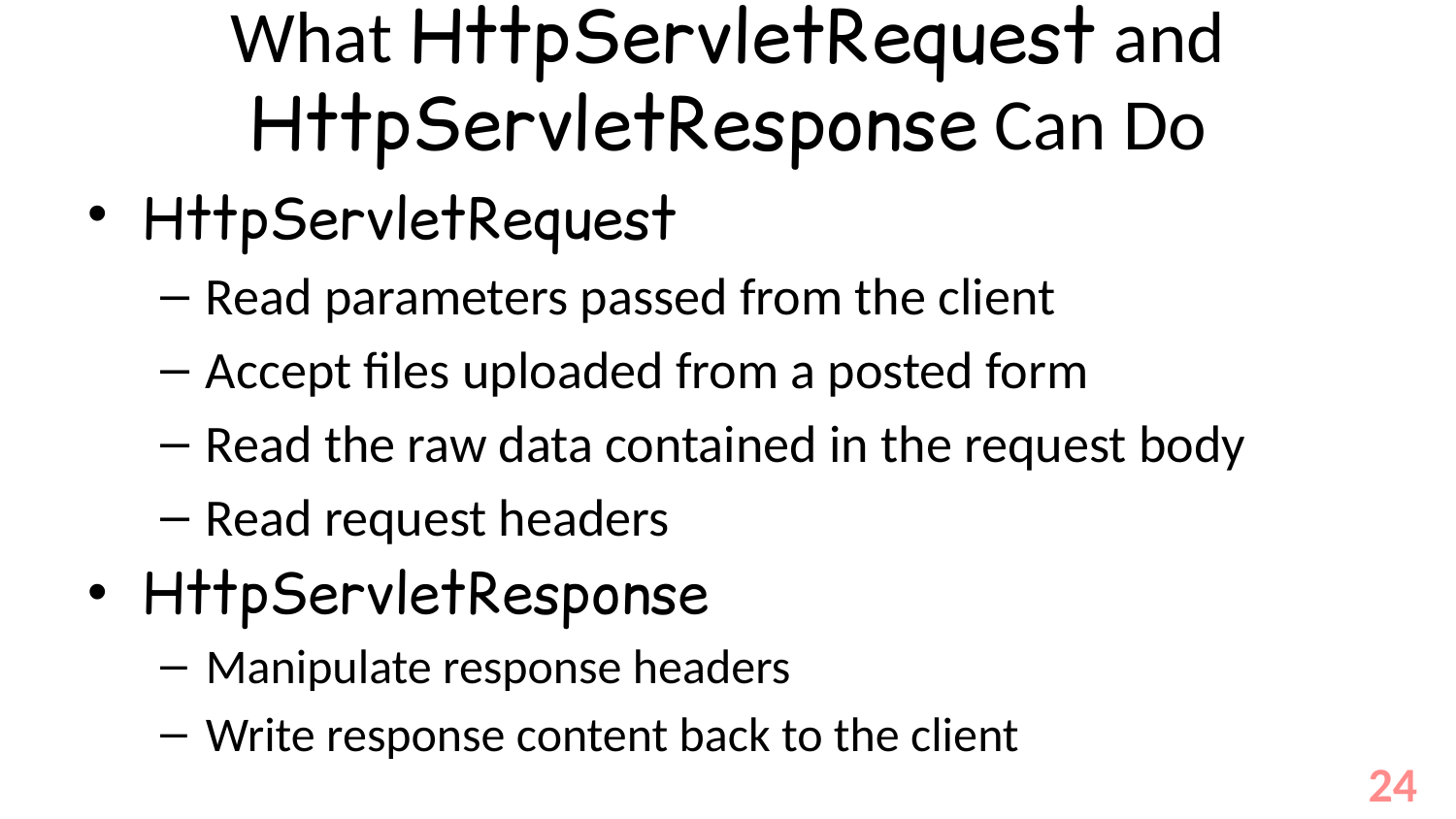

# What HttpServletRequest and HttpServletResponse Can Do
HttpServletRequest
Read parameters passed from the client
Accept files uploaded from a posted form
Read the raw data contained in the request body
Read request headers
HttpServletResponse
Manipulate response headers
Write response content back to the client

24